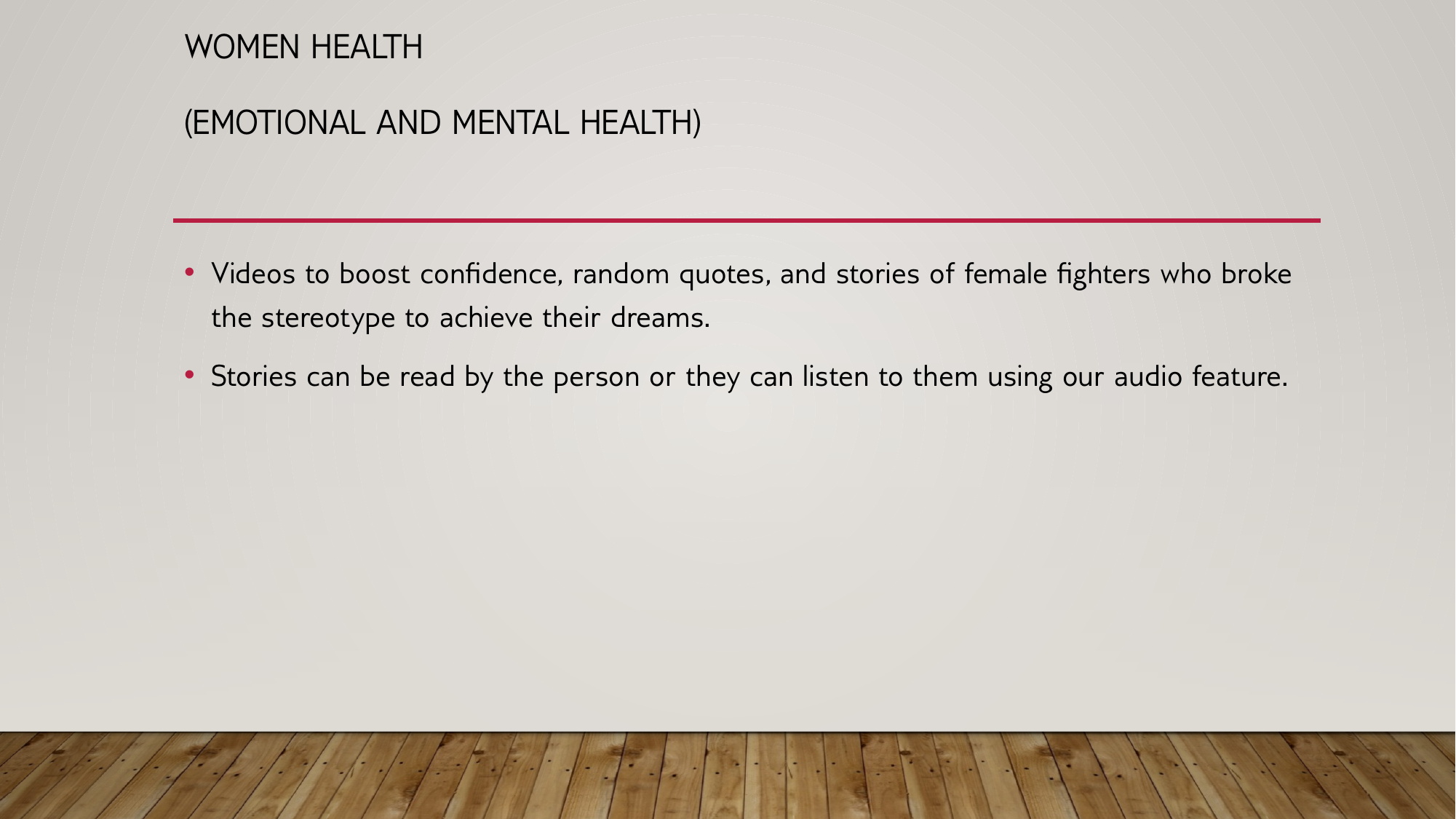

# Women Health (Emotional and mental Health)
Videos to boost confidence, random quotes, and stories of female fighters who broke the stereotype to achieve their dreams.
Stories can be read by the person or they can listen to them using our audio feature.